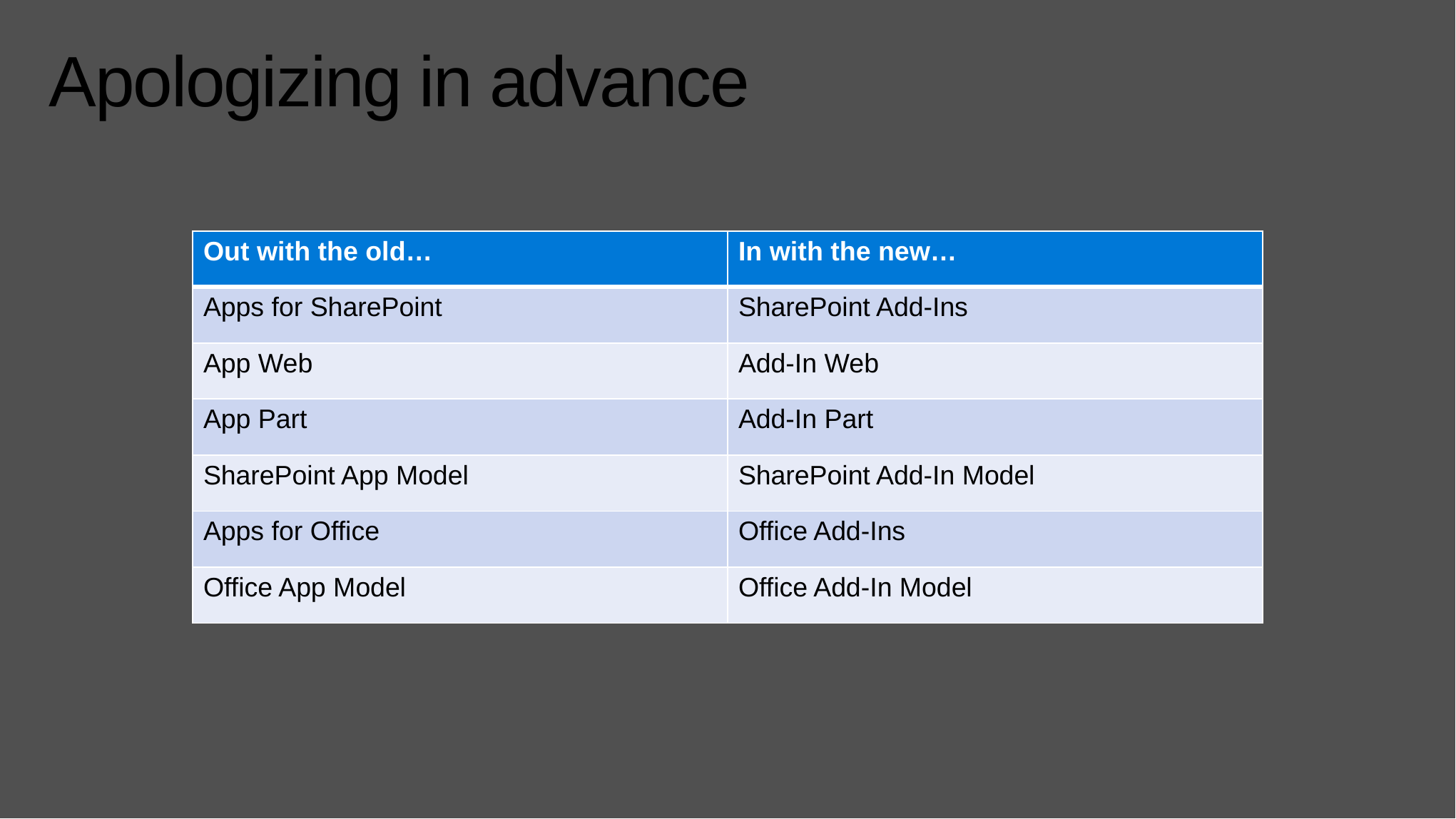

# Apologizing in advance
| Out with the old… | In with the new… |
| --- | --- |
| Apps for SharePoint | SharePoint Add-Ins |
| App Web | Add-In Web |
| App Part | Add-In Part |
| SharePoint App Model | SharePoint Add-In Model |
| Apps for Office | Office Add-Ins |
| Office App Model | Office Add-In Model |